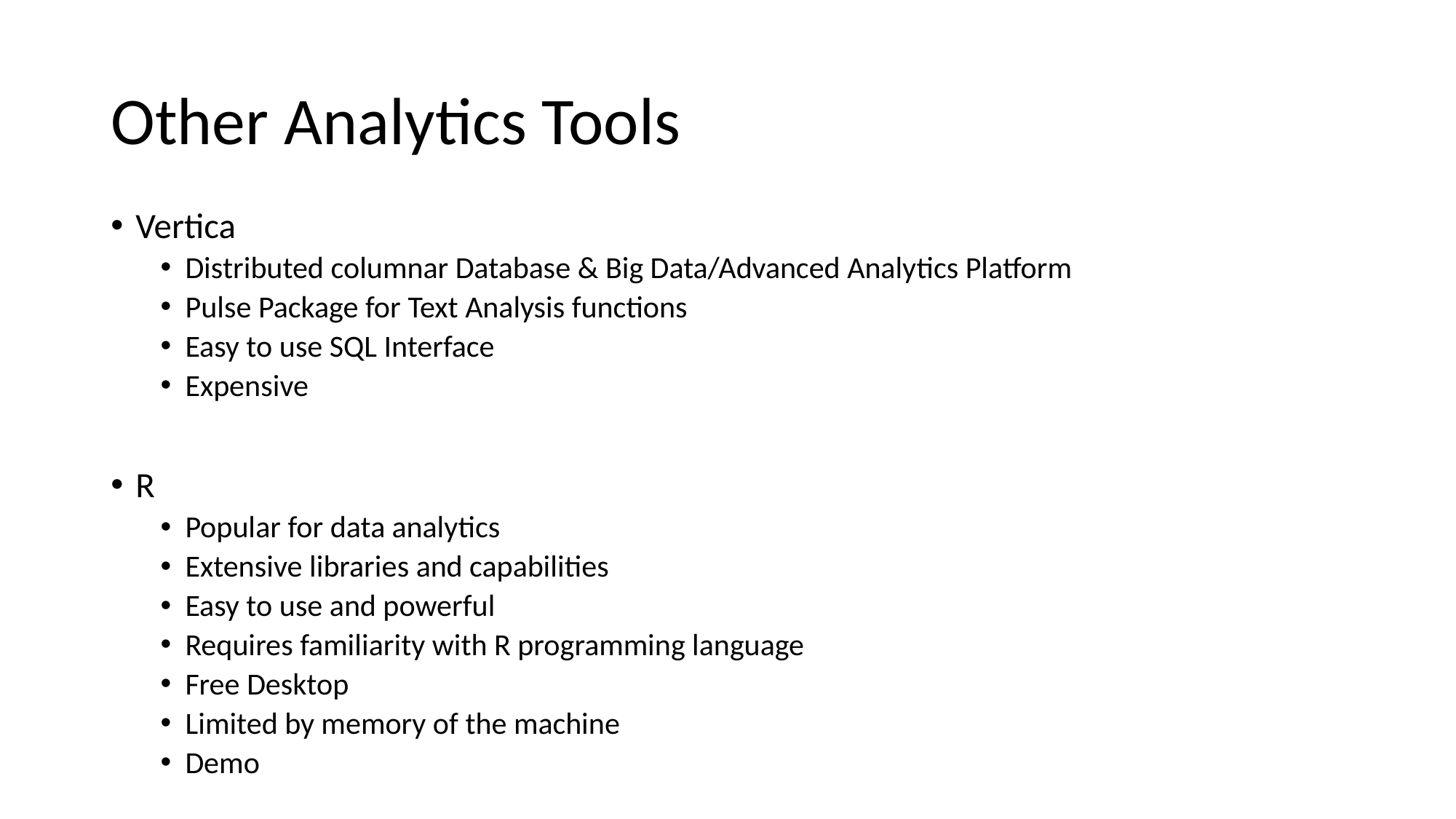

# Other Analytics Tools
Vertica
Distributed columnar Database & Big Data/Advanced Analytics Platform
Pulse Package for Text Analysis functions
Easy to use SQL Interface
Expensive

R
Popular for data analytics
Extensive libraries and capabilities
Easy to use and powerful
Requires familiarity with R programming language
Free Desktop
Limited by memory of the machine
Demo